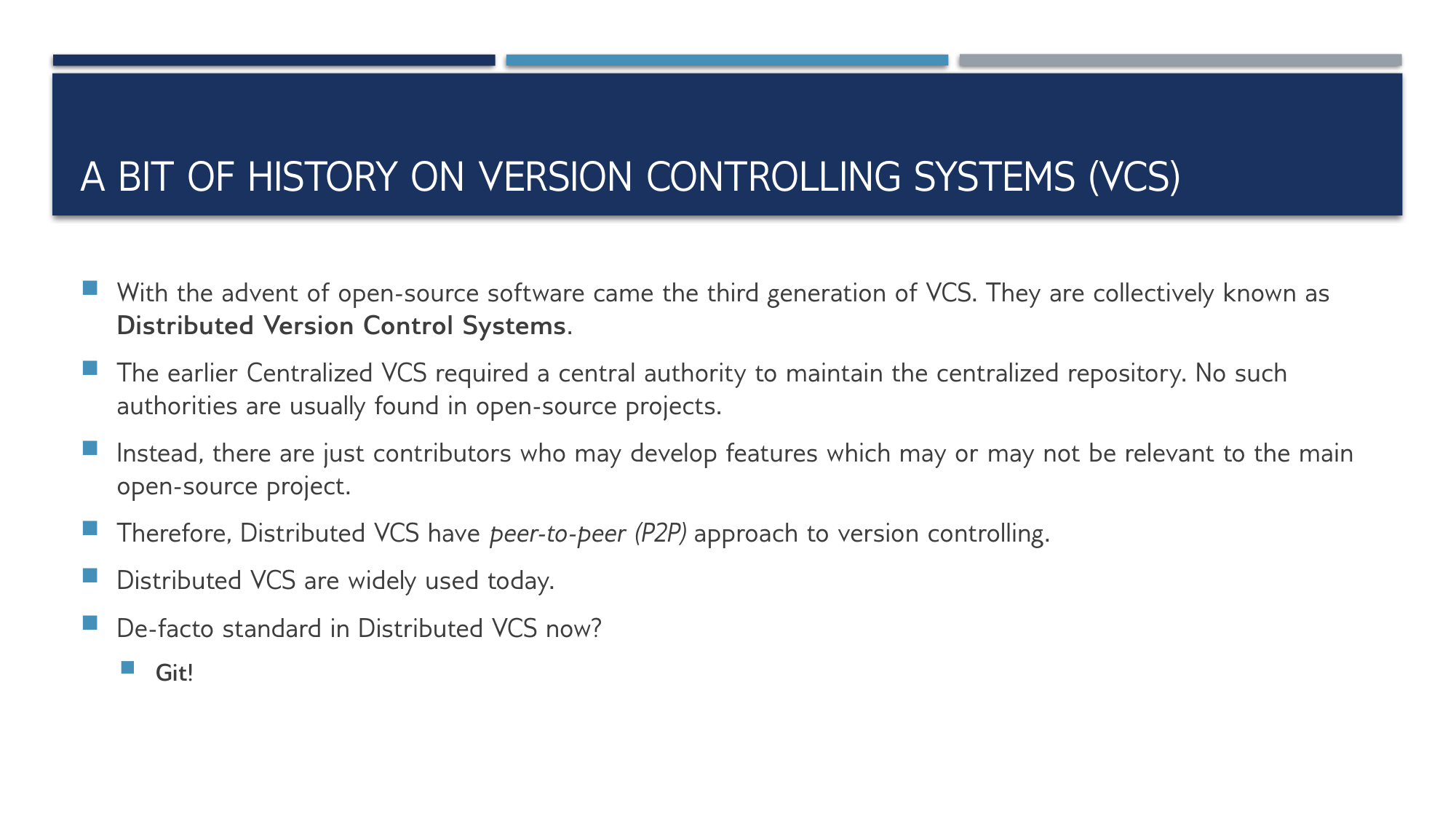

# A bit of history on Version Controlling Systems (VCS)
With the advent of open-source software came the third generation of VCS. They are collectively known as Distributed Version Control Systems.
The earlier Centralized VCS required a central authority to maintain the centralized repository. No such authorities are usually found in open-source projects.
Instead, there are just contributors who may develop features which may or may not be relevant to the main open-source project.
Therefore, Distributed VCS have peer-to-peer (P2P) approach to version controlling.
Distributed VCS are widely used today.
De-facto standard in Distributed VCS now?
Git!